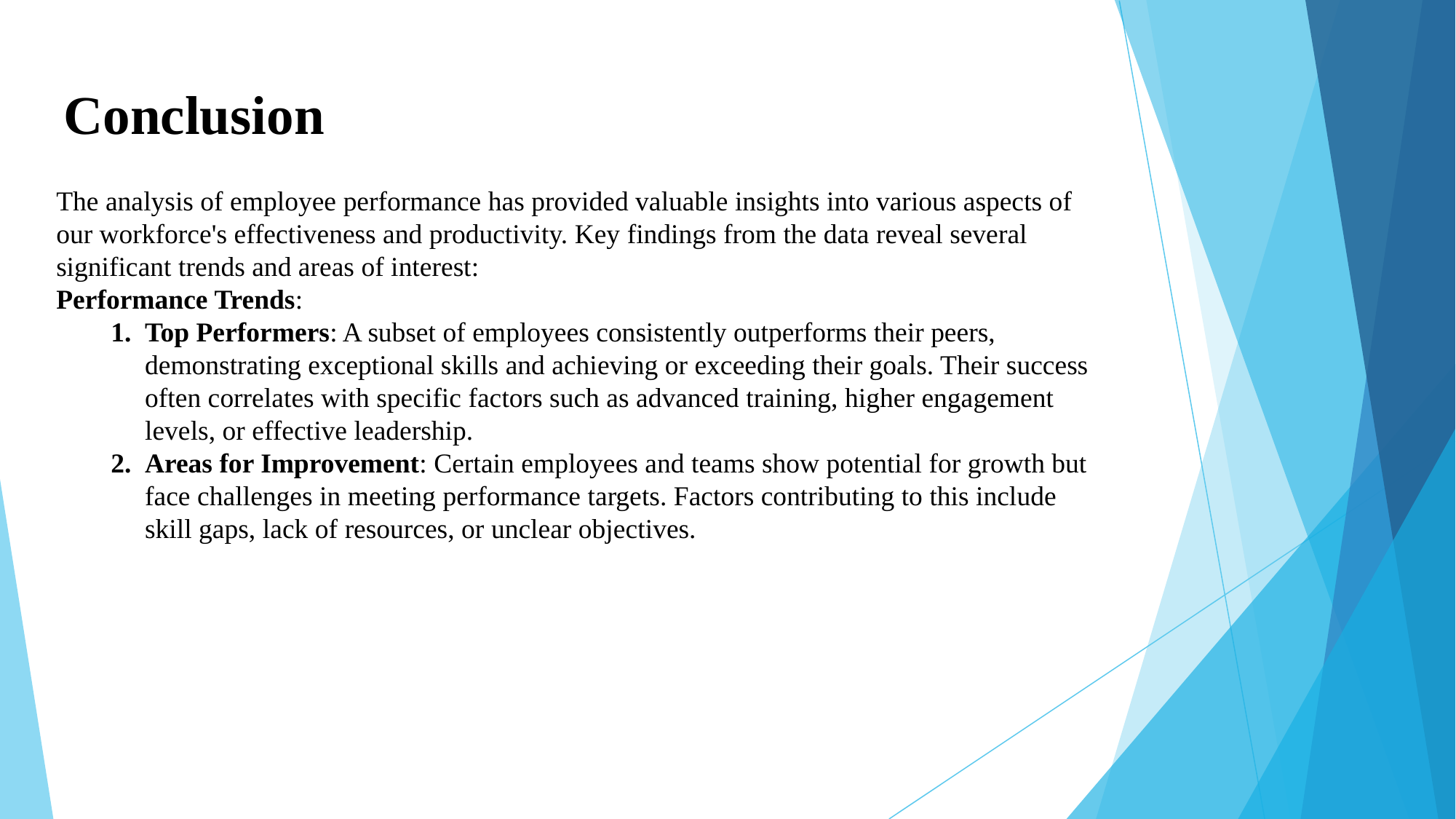

# Conclusion

The analysis of employee performance has provided valuable insights into various aspects of our workforce's effectiveness and productivity. Key findings from the data reveal several significant trends and areas of interest:
Performance Trends:
Top Performers: A subset of employees consistently outperforms their peers, demonstrating exceptional skills and achieving or exceeding their goals. Their success often correlates with specific factors such as advanced training, higher engagement levels, or effective leadership.
Areas for Improvement: Certain employees and teams show potential for growth but face challenges in meeting performance targets. Factors contributing to this include skill gaps, lack of resources, or unclear objectives.